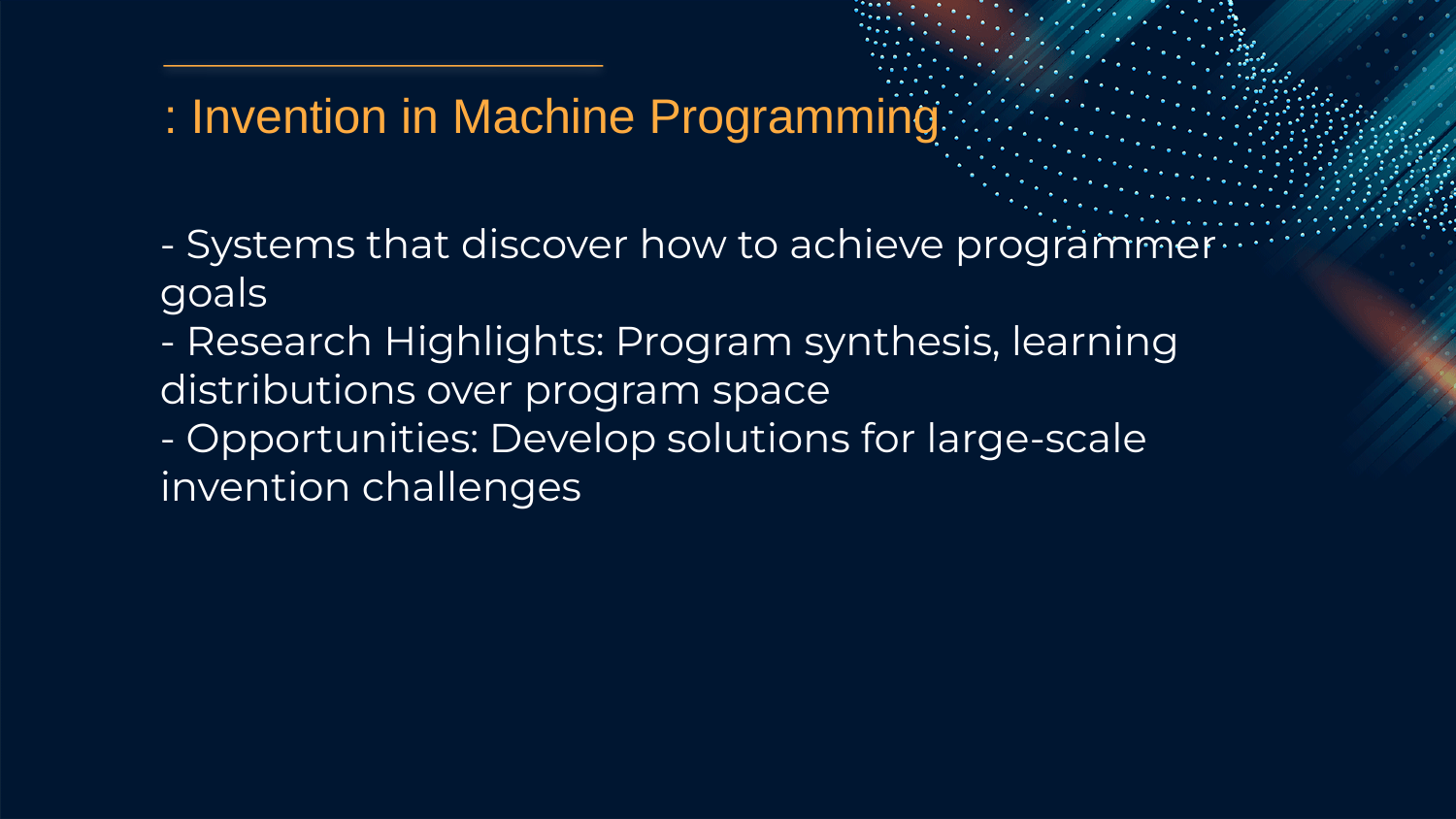

: Invention in Machine Programming
- Systems that discover how to achieve programmer goals
- Research Highlights: Program synthesis, learning distributions over program space
- Opportunities: Develop solutions for large-scale invention challenges